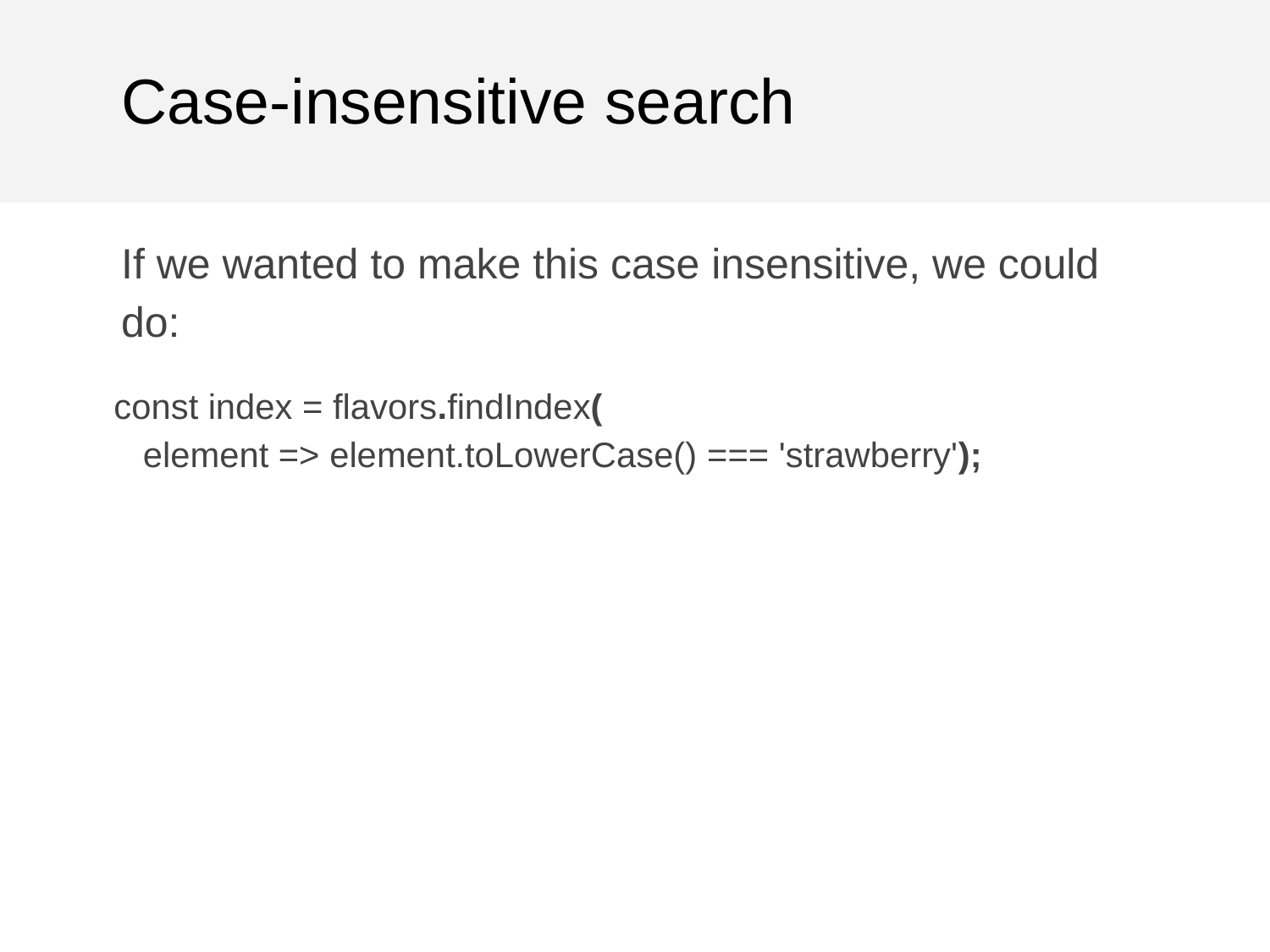

Case-insensitive search
If we wanted to make this case insensitive, we could do:
const index = flavors.findIndex(
   element => element.toLowerCase() === 'strawberry');